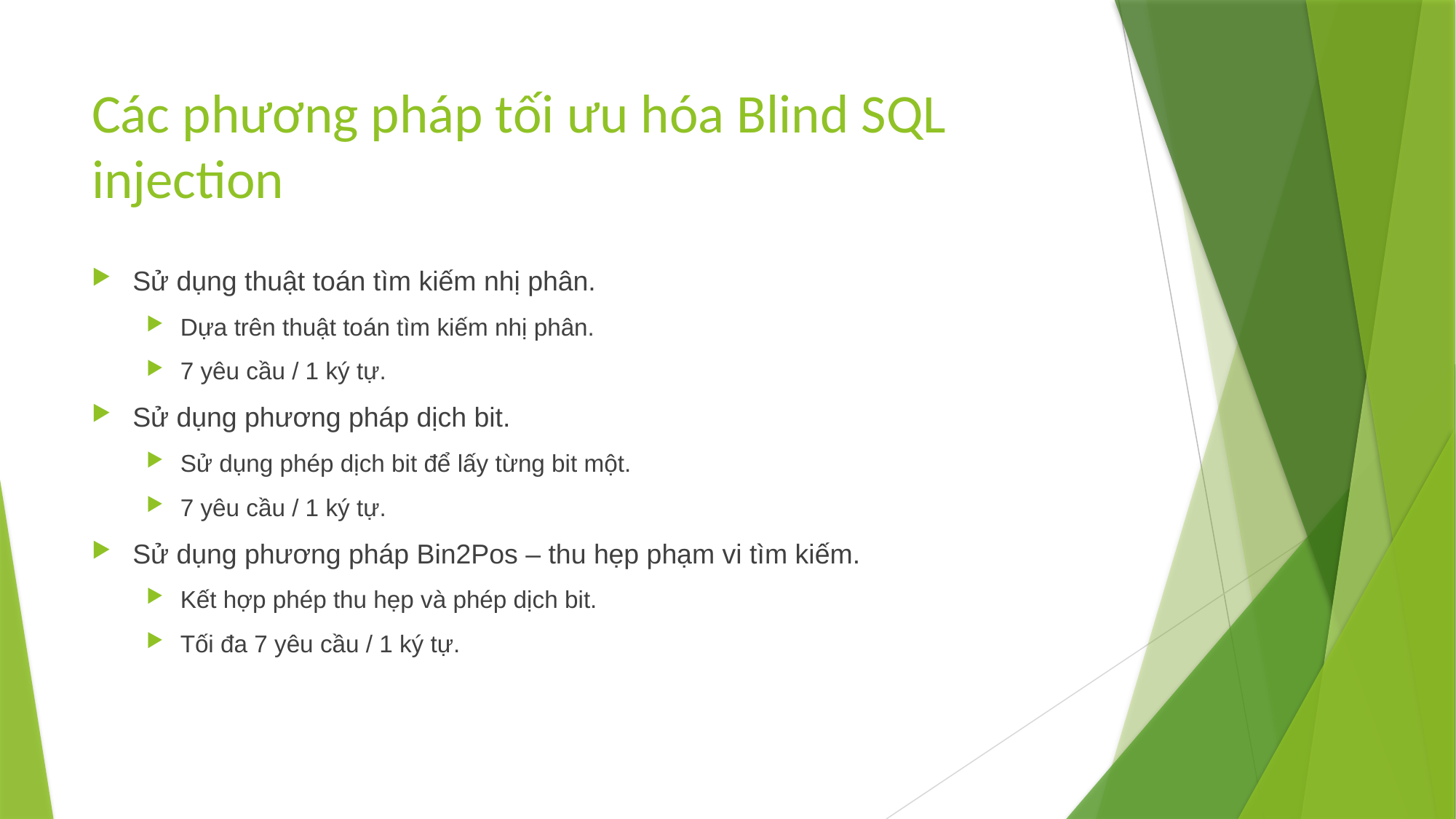

# Các phương pháp tối ưu hóa Blind SQL injection
Sử dụng thuật toán tìm kiếm nhị phân.
Dựa trên thuật toán tìm kiếm nhị phân.
7 yêu cầu / 1 ký tự.
Sử dụng phương pháp dịch bit.
Sử dụng phép dịch bit để lấy từng bit một.
7 yêu cầu / 1 ký tự.
Sử dụng phương pháp Bin2Pos – thu hẹp phạm vi tìm kiếm.
Kết hợp phép thu hẹp và phép dịch bit.
Tối đa 7 yêu cầu / 1 ký tự.